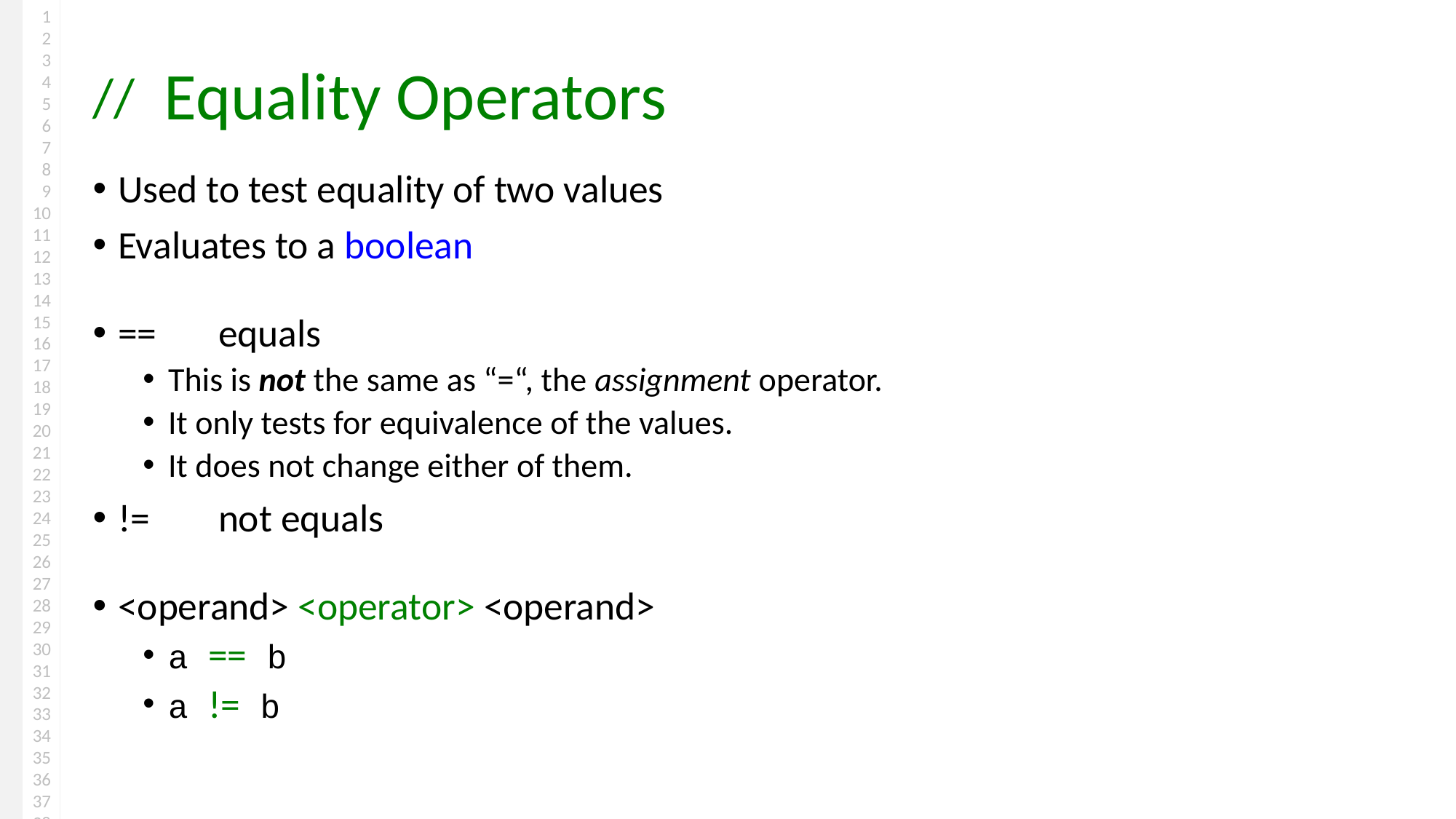

# Equality Operators
Used to test equality of two values
Evaluates to a boolean

==	equals
This is not the same as “=“, the assignment operator.
It only tests for equivalence of the values.
It does not change either of them.
!=	not equals

<operand> <operator> <operand>
a == b
a != b